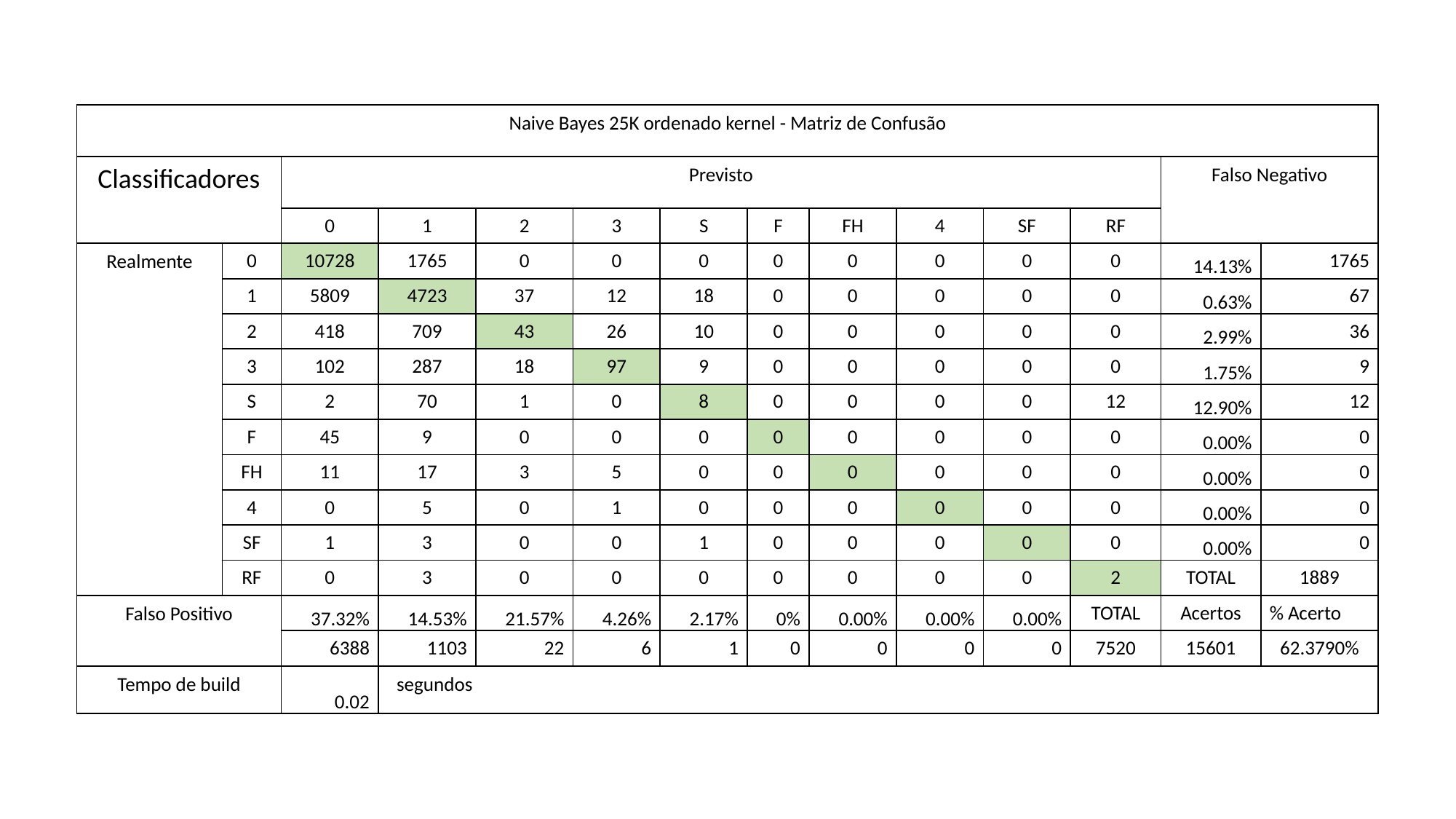

| Naive Bayes 25K ordenado kernel - Matriz de Confusão |  |  |  |  |  |  |  |  |  |  |  |  |  |
| --- | --- | --- | --- | --- | --- | --- | --- | --- | --- | --- | --- | --- | --- |
| Classificadores |  | Previsto |  |  |  |  |  |  |  |  |  | Falso Negativo |  |
|  |  | 0 | 1 | 2 | 3 | S | F | FH | 4 | SF | RF |  |  |
| Realmente | 0 | 10728 | 1765 | 0 | 0 | 0 | 0 | 0 | 0 | 0 | 0 | 14.13% | 1765 |
|  | 1 | 5809 | 4723 | 37 | 12 | 18 | 0 | 0 | 0 | 0 | 0 | 0.63% | 67 |
|  | 2 | 418 | 709 | 43 | 26 | 10 | 0 | 0 | 0 | 0 | 0 | 2.99% | 36 |
|  | 3 | 102 | 287 | 18 | 97 | 9 | 0 | 0 | 0 | 0 | 0 | 1.75% | 9 |
|  | S | 2 | 70 | 1 | 0 | 8 | 0 | 0 | 0 | 0 | 12 | 12.90% | 12 |
|  | F | 45 | 9 | 0 | 0 | 0 | 0 | 0 | 0 | 0 | 0 | 0.00% | 0 |
|  | FH | 11 | 17 | 3 | 5 | 0 | 0 | 0 | 0 | 0 | 0 | 0.00% | 0 |
|  | 4 | 0 | 5 | 0 | 1 | 0 | 0 | 0 | 0 | 0 | 0 | 0.00% | 0 |
|  | SF | 1 | 3 | 0 | 0 | 1 | 0 | 0 | 0 | 0 | 0 | 0.00% | 0 |
|  | RF | 0 | 3 | 0 | 0 | 0 | 0 | 0 | 0 | 0 | 2 | TOTAL | 1889 |
| Falso Positivo |  | 37.32% | 14.53% | 21.57% | 4.26% | 2.17% | 0% | 0.00% | 0.00% | 0.00% | TOTAL | Acertos | % Acerto |
|  |  | 6388 | 1103 | 22 | 6 | 1 | 0 | 0 | 0 | 0 | 7520 | 15601 | 62.3790% |
| Tempo de build |  | 0.02 | segundos |  |  |  |  |  |  |  |  |  |  |